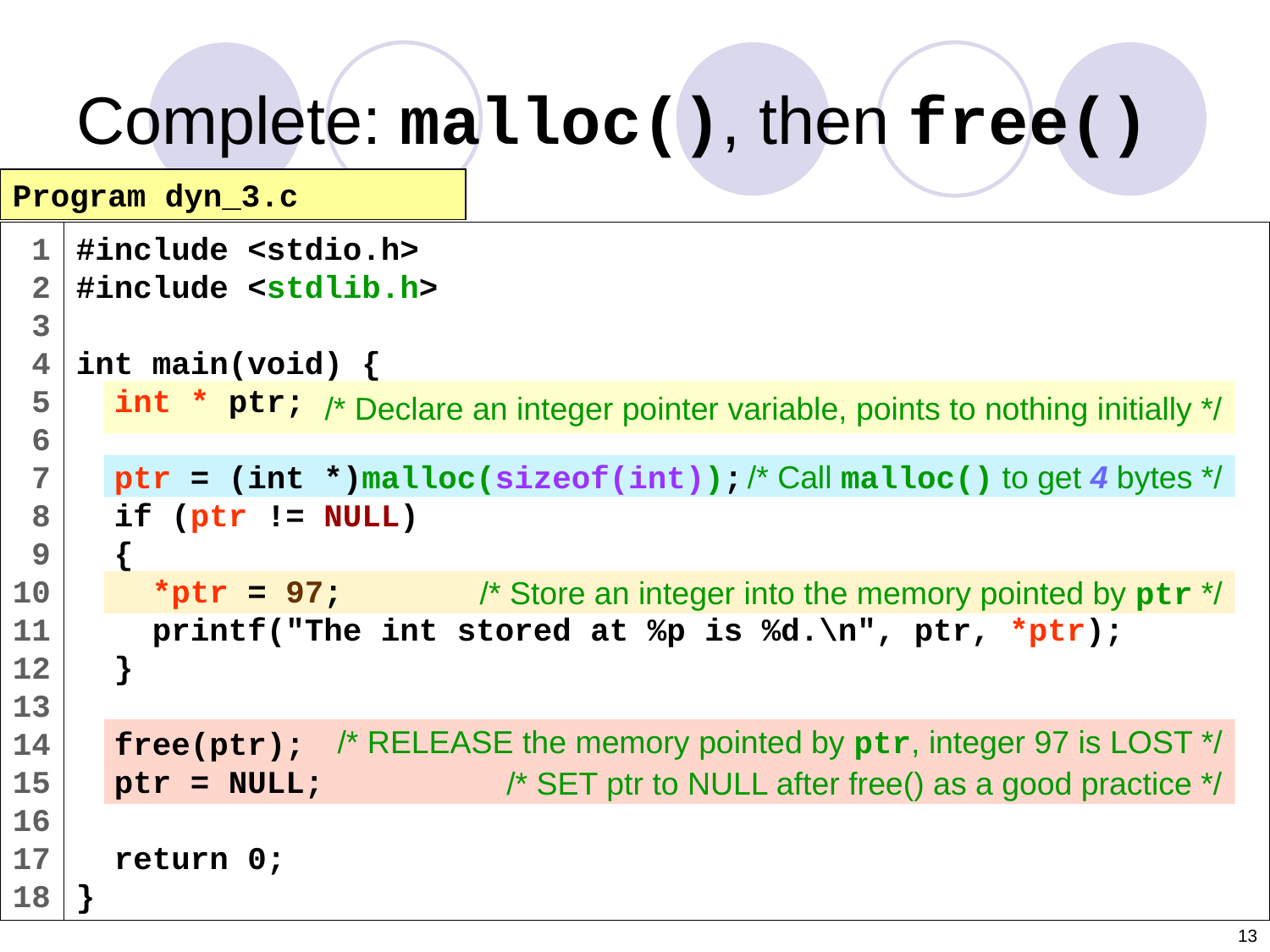

# Complete: malloc(), then free()
Program dyn_3.c
 1
 2
 3
 4
 5
 6
 7
 8
 9
10
11
12
13
14
15
16
17
18
#include <stdio.h>
#include <stdlib.h>

int main(void) {
  int * ptr;

  ptr = (int *)malloc(sizeof(int));
  if (ptr != NULL)
  {
    *ptr = 97;
    printf("The int stored at %p is %d.\n", ptr, *ptr);
  }

  free(ptr);
  ptr = NULL;

  return 0;
}
/* Declare an integer pointer variable, points to nothing initially */
/* Call malloc() to get 4 bytes */
/* Store an integer into the memory pointed by ptr */
/* RELEASE the memory pointed by ptr, integer 97 is LOST */
/* SET ptr to NULL after free() as a good practice */
13